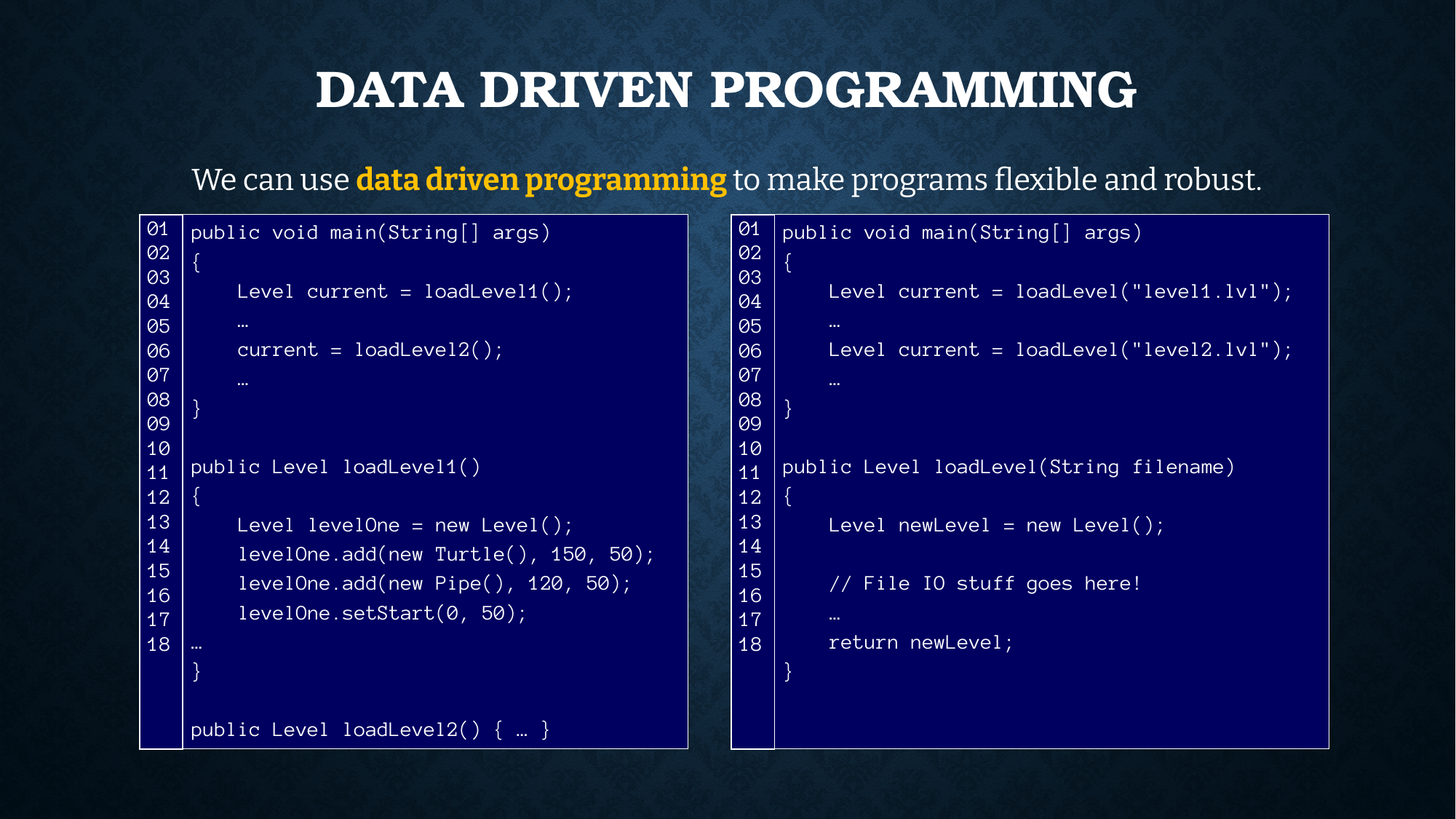

# Data Driven Programming
We can use data driven programming to make programs flexible and robust.
public void main(String[] args)
{
    Level current = loadLevel1();
    …
    current = loadLevel2();
    …
}

public Level loadLevel1()
{
    Level levelOne = new Level();
    levelOne.add(new Turtle(), 150, 50);
    levelOne.add(new Pipe(), 120, 50);
    levelOne.setStart(0, 50);
…
}

public Level loadLevel2() { … }
| 01 02 03 04 05 06 07 08 09 10 11 12 13 14 15 16 17 18 |
| --- |
public void main(String[] args)
{
    Level current = loadLevel("level1.lvl");
    …
    Level current = loadLevel("level2.lvl");
    …
}

public Level loadLevel(String filename)
{
    Level newLevel = new Level();

    // File IO stuff goes here!
    …
    return newLevel;
}
| 01 02 03 04 05 06 07 08 09 10 11 12 13 14 15 16 17 18 |
| --- |